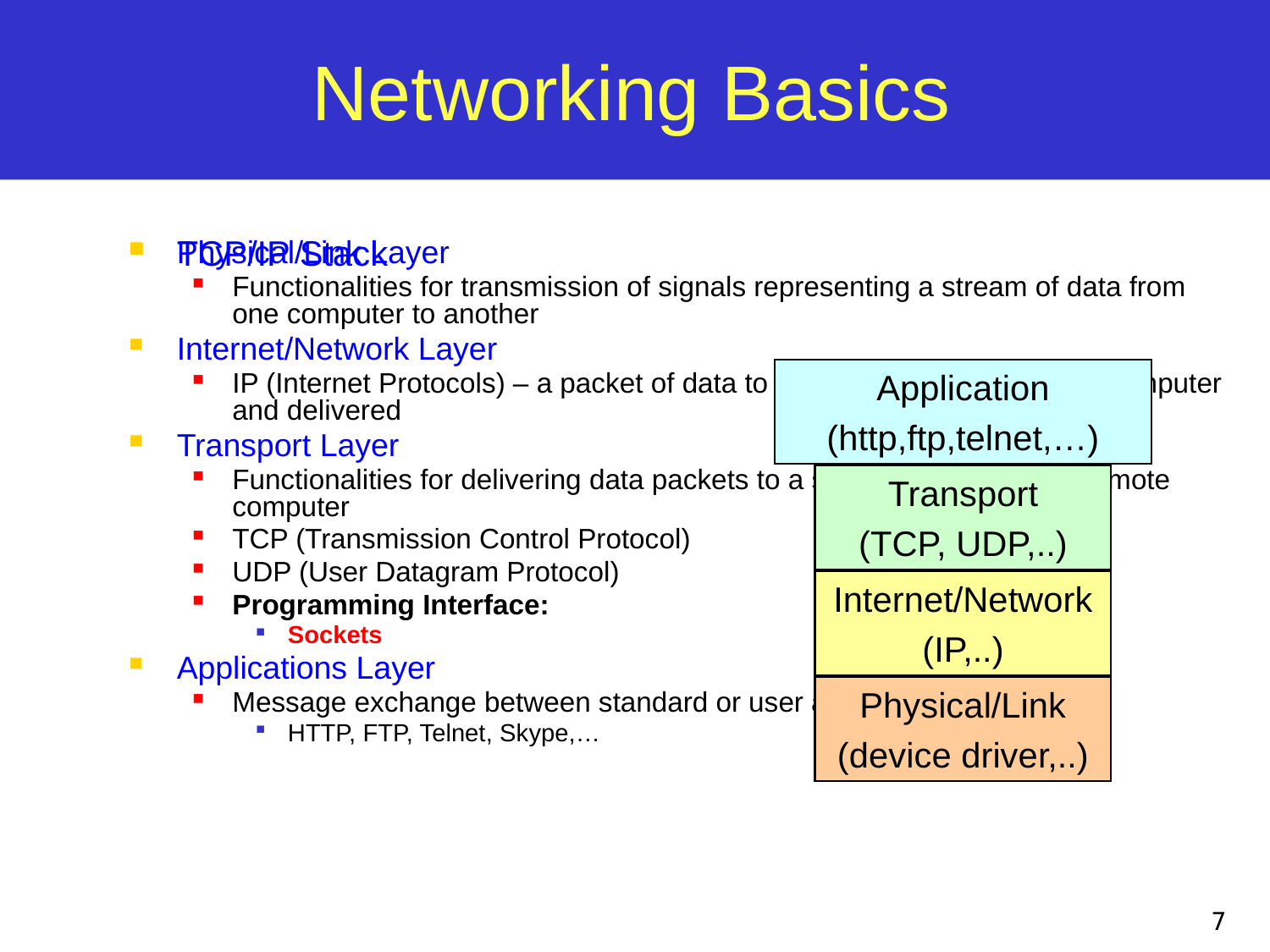

# Networking Basics
Physical/Link Layer
Functionalities for transmission of signals representing a stream of data from one computer to another
Internet/Network Layer
IP (Internet Protocols) – a packet of data to be addressed to a remote computer and delivered
Transport Layer
Functionalities for delivering data packets to a specific process on a remote computer
TCP (Transmission Control Protocol)
UDP (User Datagram Protocol)
Programming Interface:
Sockets
Applications Layer
Message exchange between standard or user applications:
HTTP, FTP, Telnet, Skype,…
TCP/IP Stack
Application
(http,ftp,telnet,…)
Transport
(TCP, UDP,..)
Internet/Network
(IP,..)
Physical/Link
(device driver,..)
7